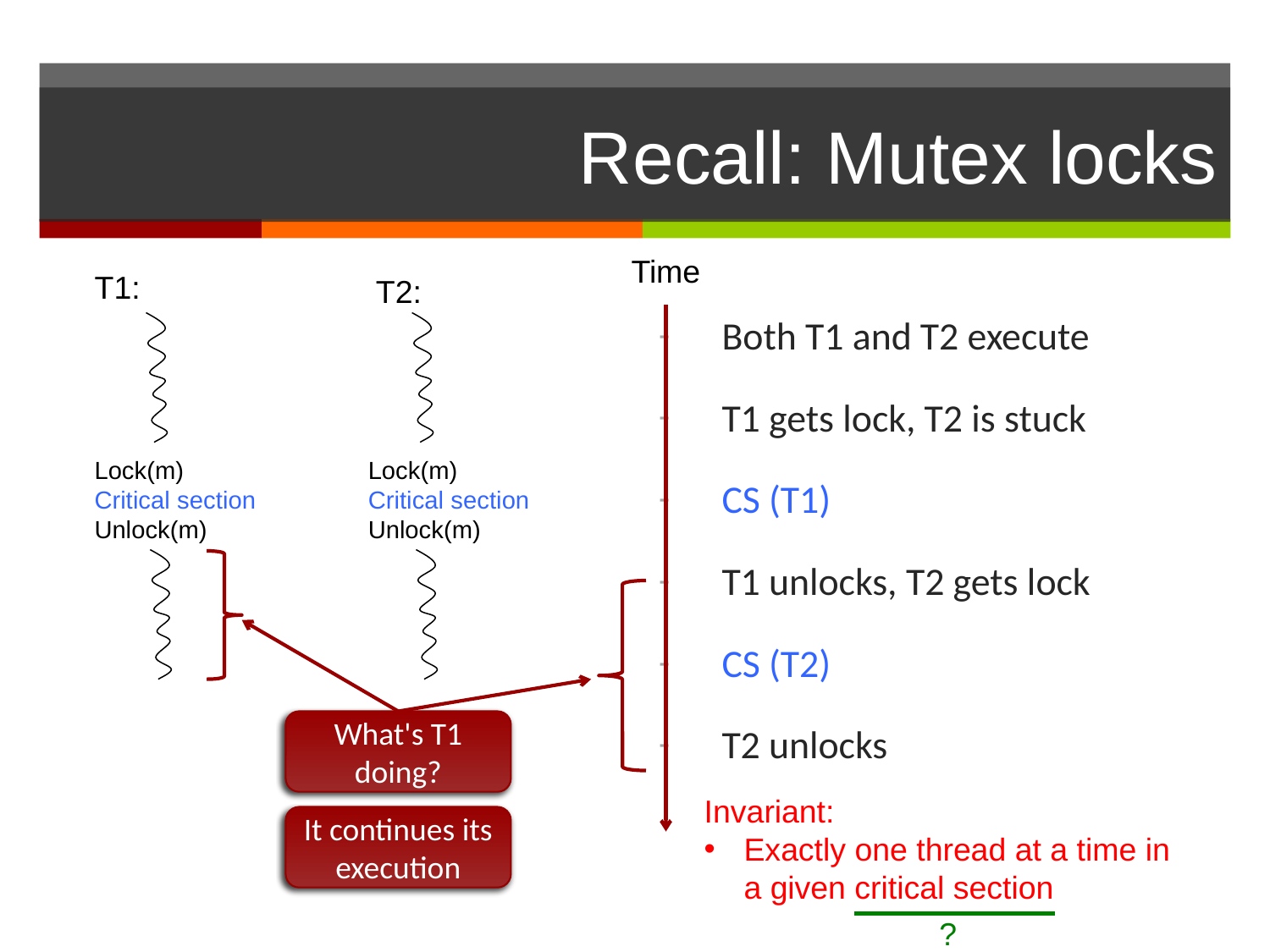

# Recall: Mutex locks
Time
T1:
T2:
Both T1 and T2 execute
T1 gets lock, T2 is stuck
CS (T1)
T1 unlocks, T2 gets lock
CS (T2)
T2 unlocks

Lock(m)
Critical section
Unlock(m)
Lock(m)
Critical section
Unlock(m)

What's T1 doing?
Invariant:
Exactly one thread at a time in a given critical section
It continues its execution
?